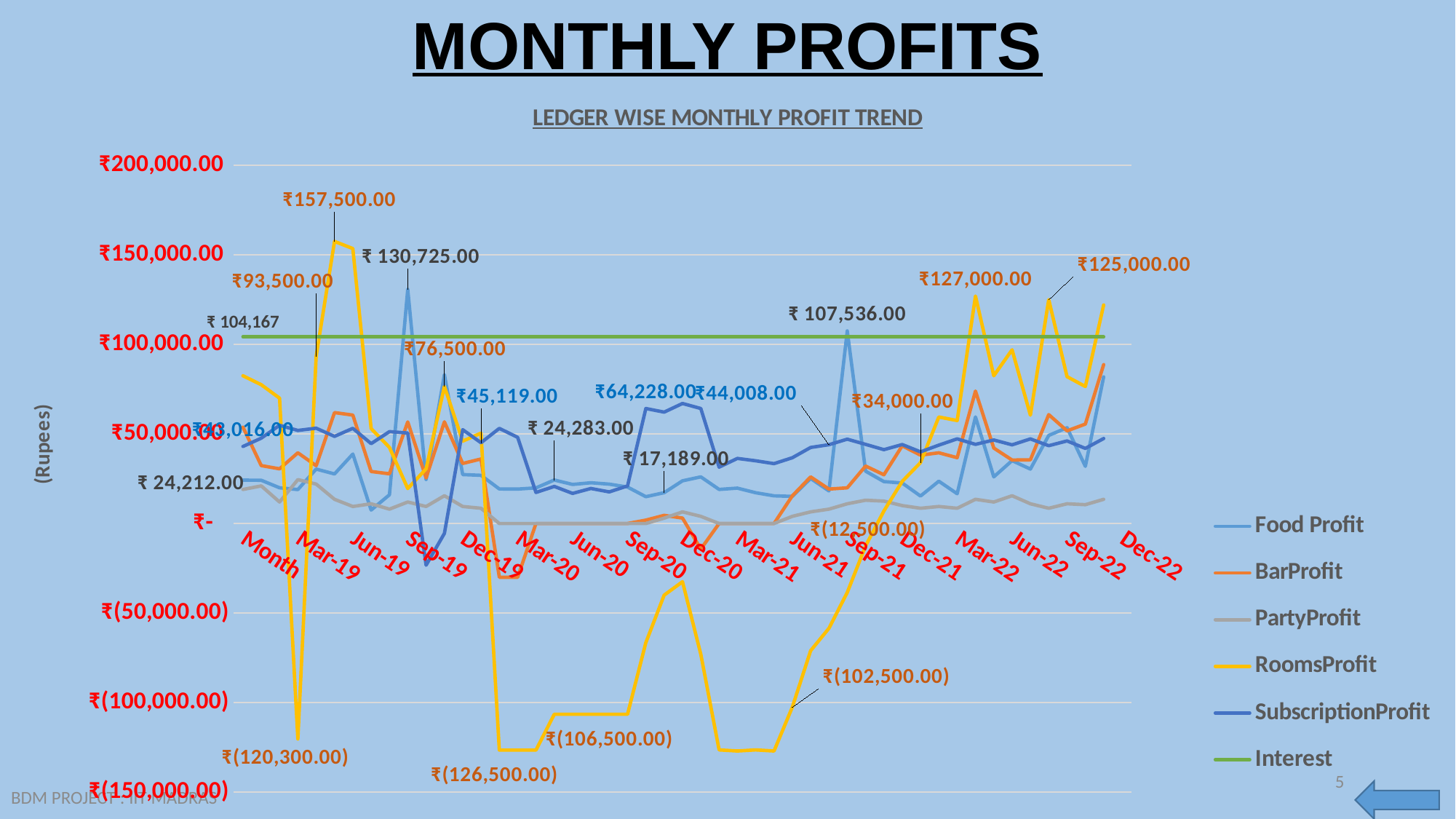

# MONTHLY PROFITS

[unsupported chart]

5
BDM PROJECT : IIT MADRAS